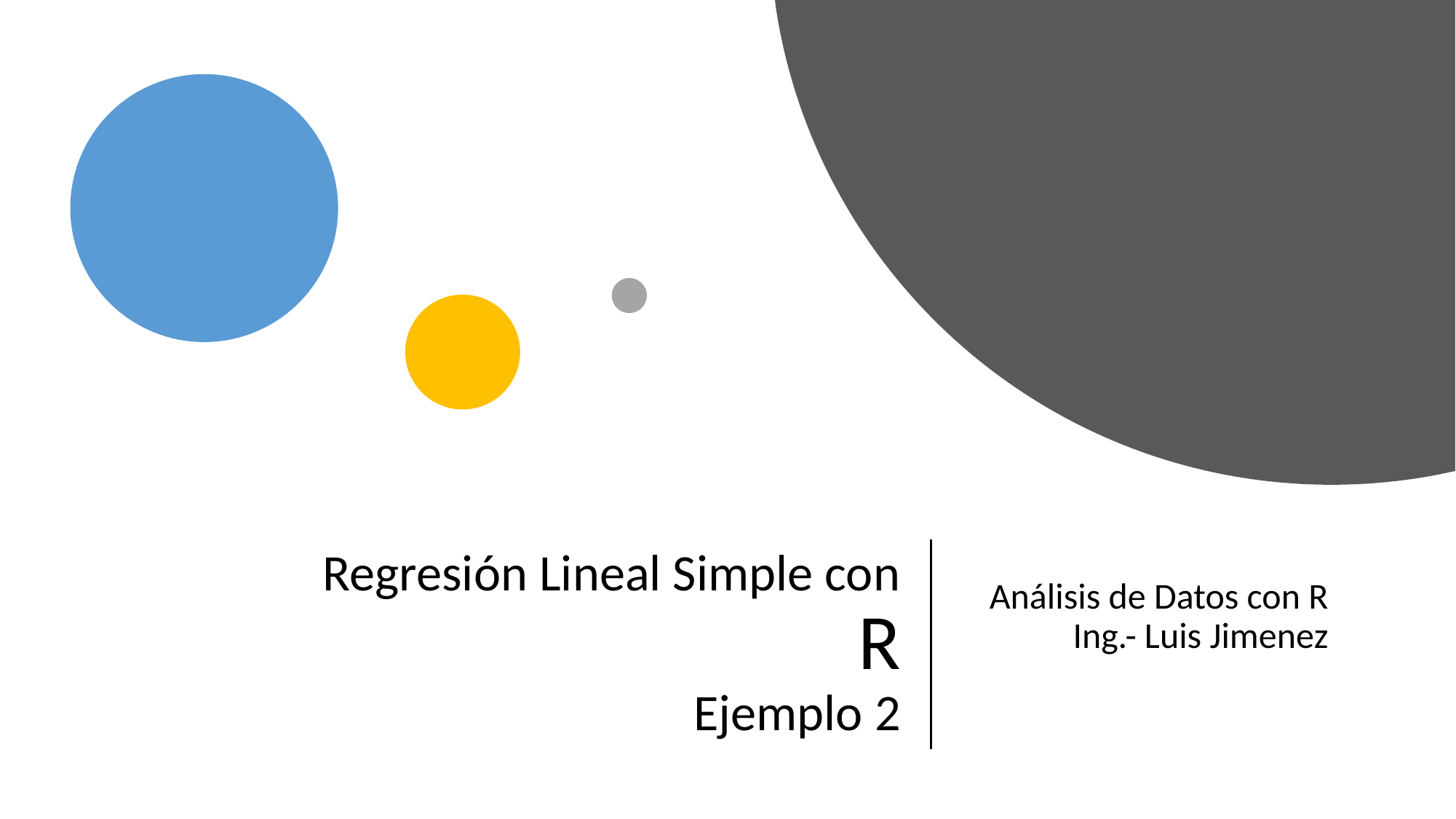

# Regresión Lineal Simple con R Ejemplo 2
Análisis de Datos con R
Ing.- Luis Jimenez